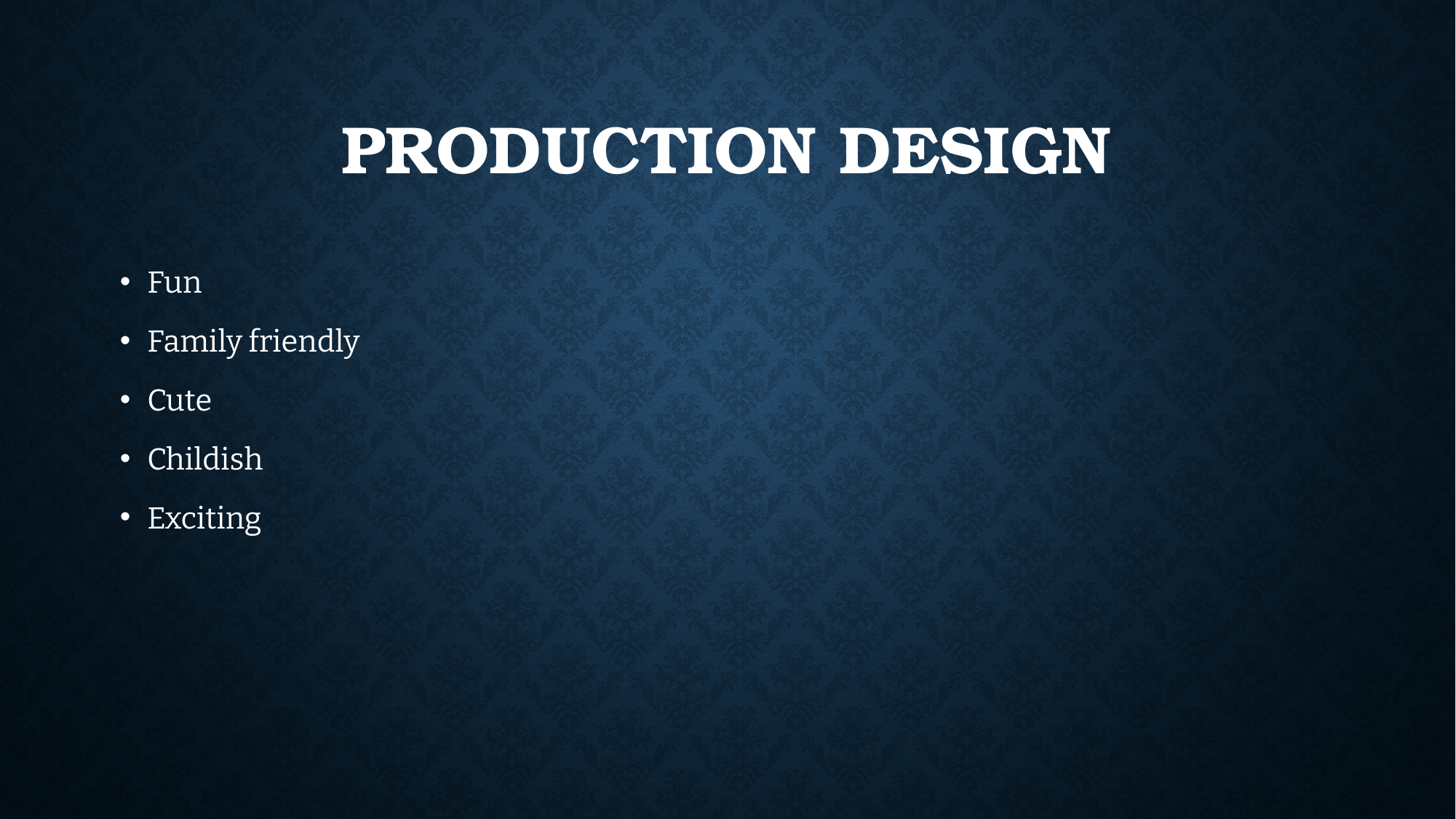

# Production design
Fun
Family friendly
Cute
Childish
Exciting